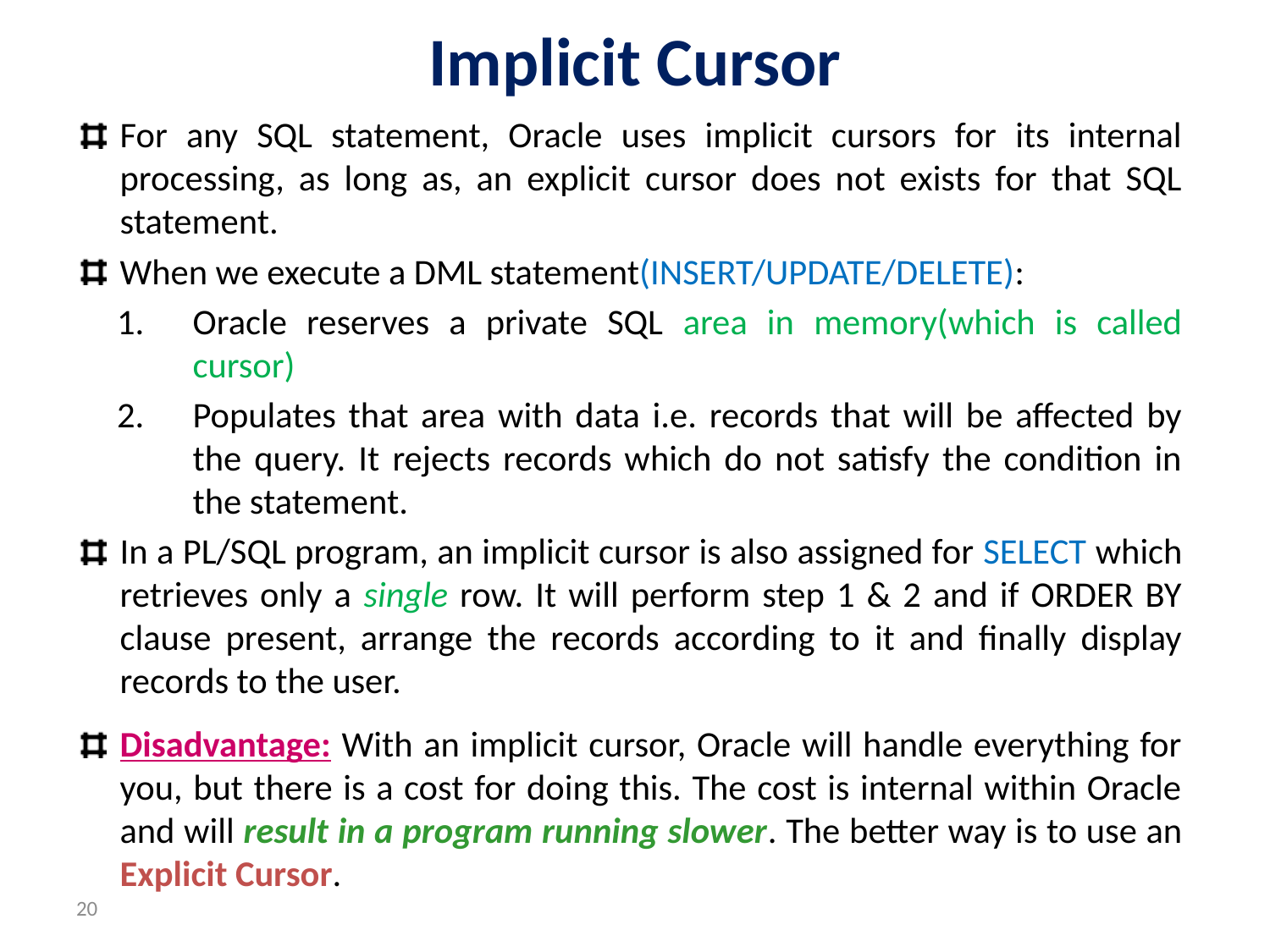

# Implicit Cursor
For any SQL statement, Oracle uses implicit cursors for its internal processing, as long as, an explicit cursor does not exists for that SQL statement.
When we execute a DML statement(INSERT/UPDATE/DELETE):
Oracle reserves a private SQL area in memory(which is called cursor)
Populates that area with data i.e. records that will be affected by the query. It rejects records which do not satisfy the condition in the statement.
In a PL/SQL program, an implicit cursor is also assigned for SELECT which retrieves only a single row. It will perform step 1 & 2 and if ORDER BY clause present, arrange the records according to it and finally display records to the user.
Disadvantage: With an implicit cursor, Oracle will handle everything for you, but there is a cost for doing this. The cost is internal within Oracle and will result in a program running slower. The better way is to use an Explicit Cursor.

20